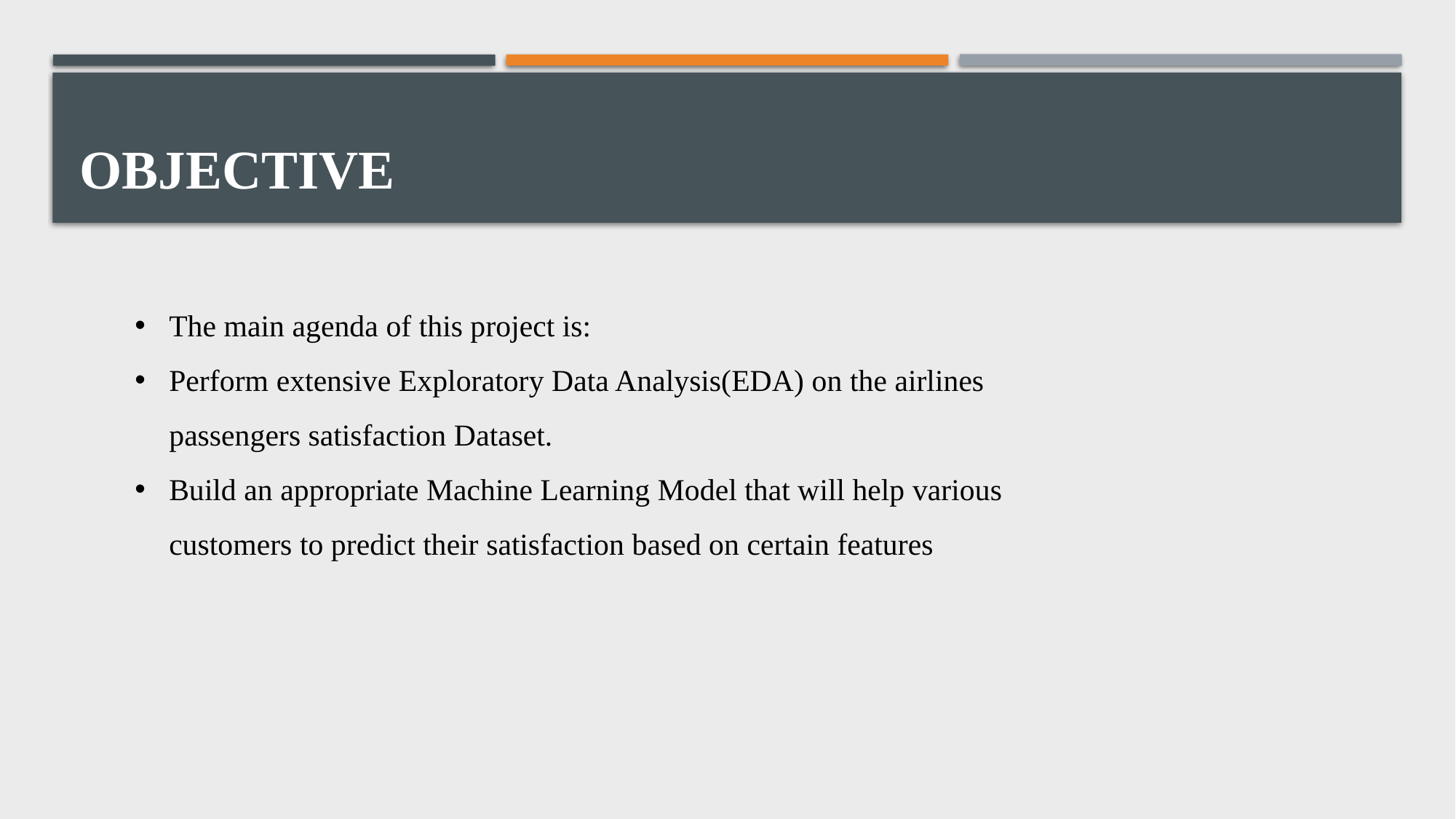

# OBJECTIVE
The main agenda of this project is:
Perform extensive Exploratory Data Analysis(EDA) on the airlines passengers satisfaction Dataset.
Build an appropriate Machine Learning Model that will help various customers to predict their satisfaction based on certain features